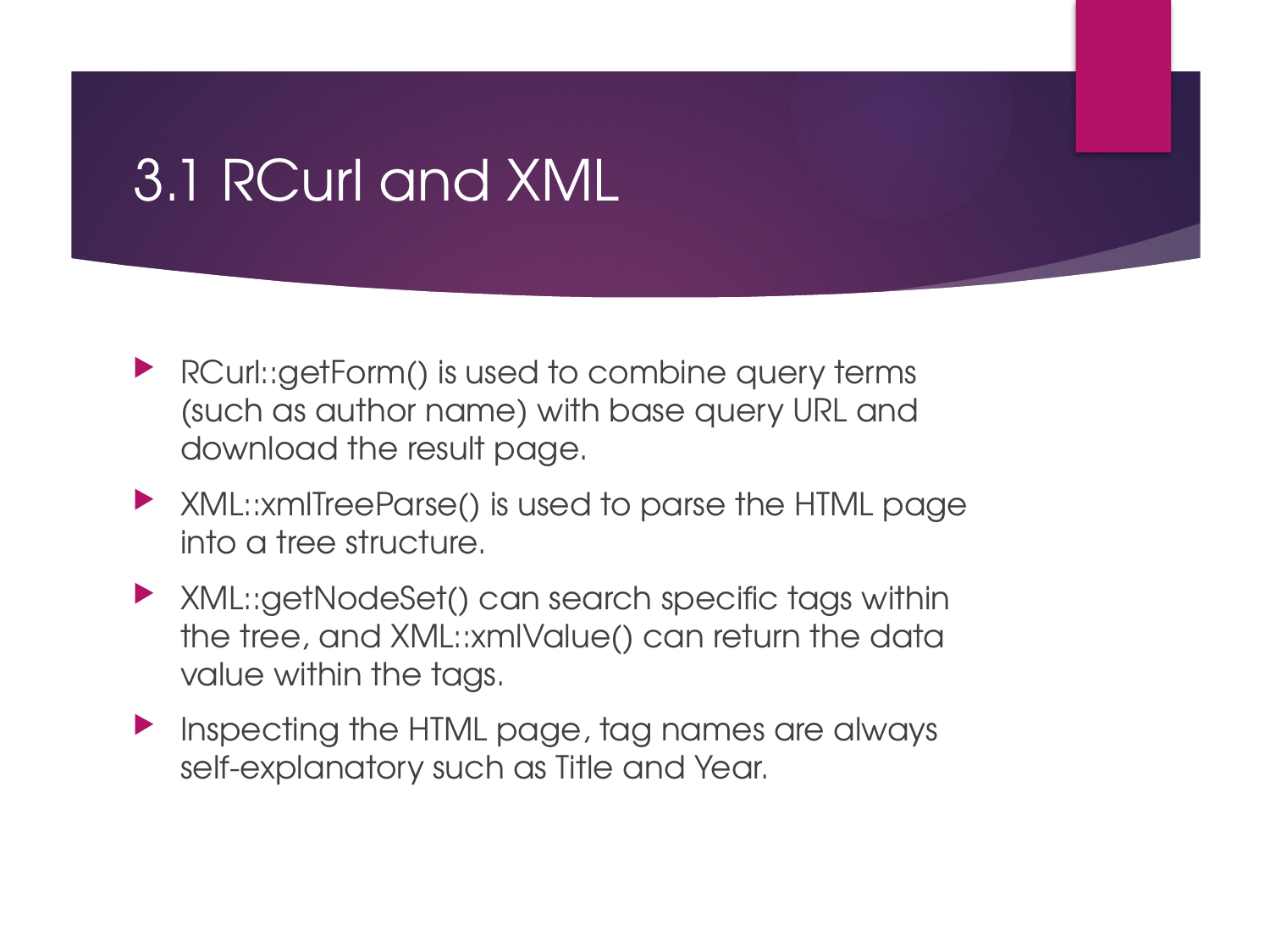

# 3.1 RCurl and XML
RCurl::getForm() is used to combine query terms (such as author name) with base query URL and download the result page.
XML::xmlTreeParse() is used to parse the HTML page into a tree structure.
XML::getNodeSet() can search specific tags within the tree, and XML::xmlValue() can return the data value within the tags.
Inspecting the HTML page, tag names are always self-explanatory such as Title and Year.